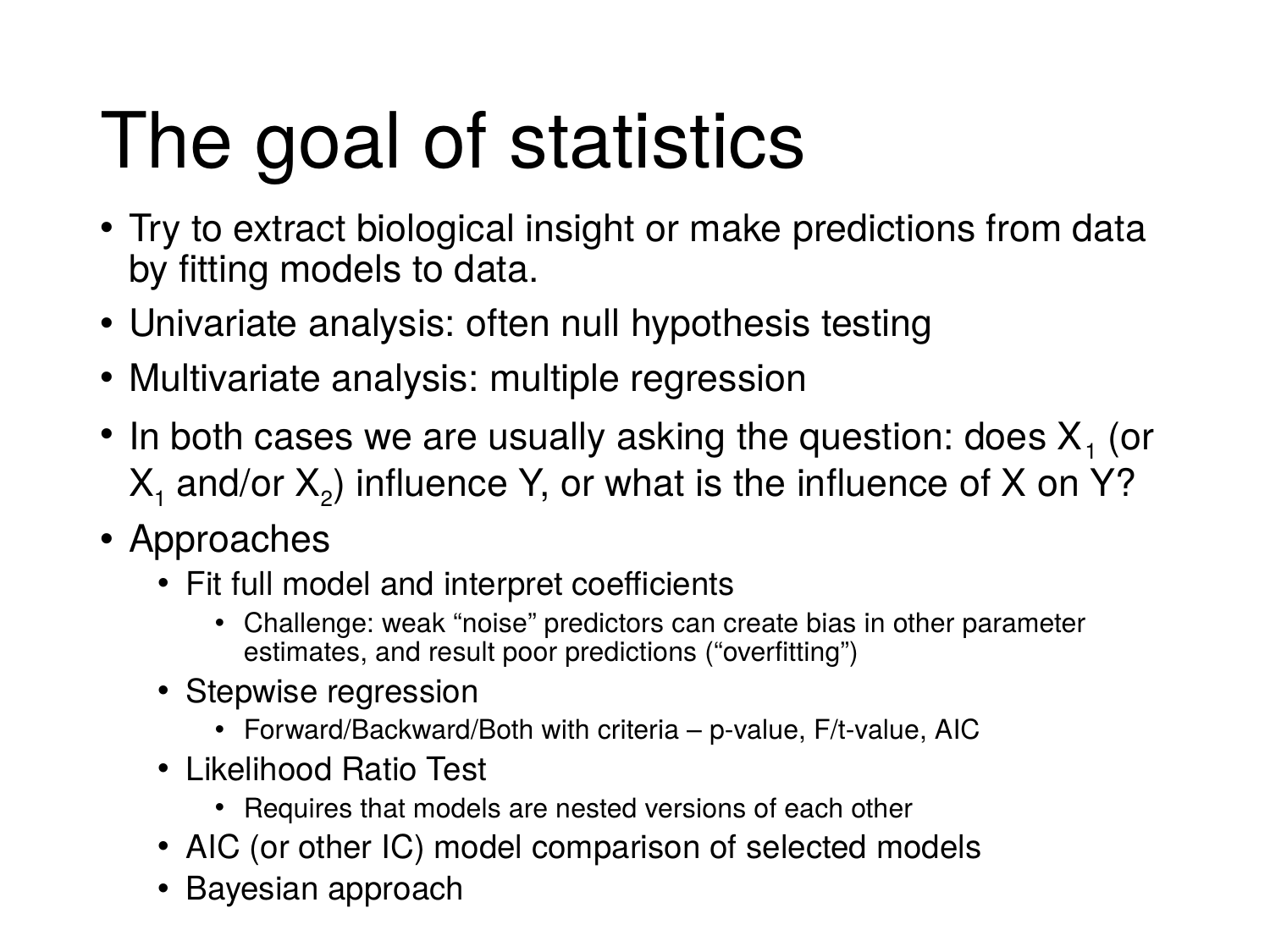

# The goal of statistics
Try to extract biological insight or make predictions from data by fitting models to data.
Univariate analysis: often null hypothesis testing
Multivariate analysis: multiple regression
In both cases we are usually asking the question: does X1 (or X1 and/or X2) influence Y, or what is the influence of X on Y?
Approaches
Fit full model and interpret coefficients
Challenge: weak “noise” predictors can create bias in other parameter estimates, and result poor predictions (“overfitting”)
Stepwise regression
Forward/Backward/Both with criteria – p-value, F/t-value, AIC
Likelihood Ratio Test
Requires that models are nested versions of each other
AIC (or other IC) model comparison of selected models
Bayesian approach